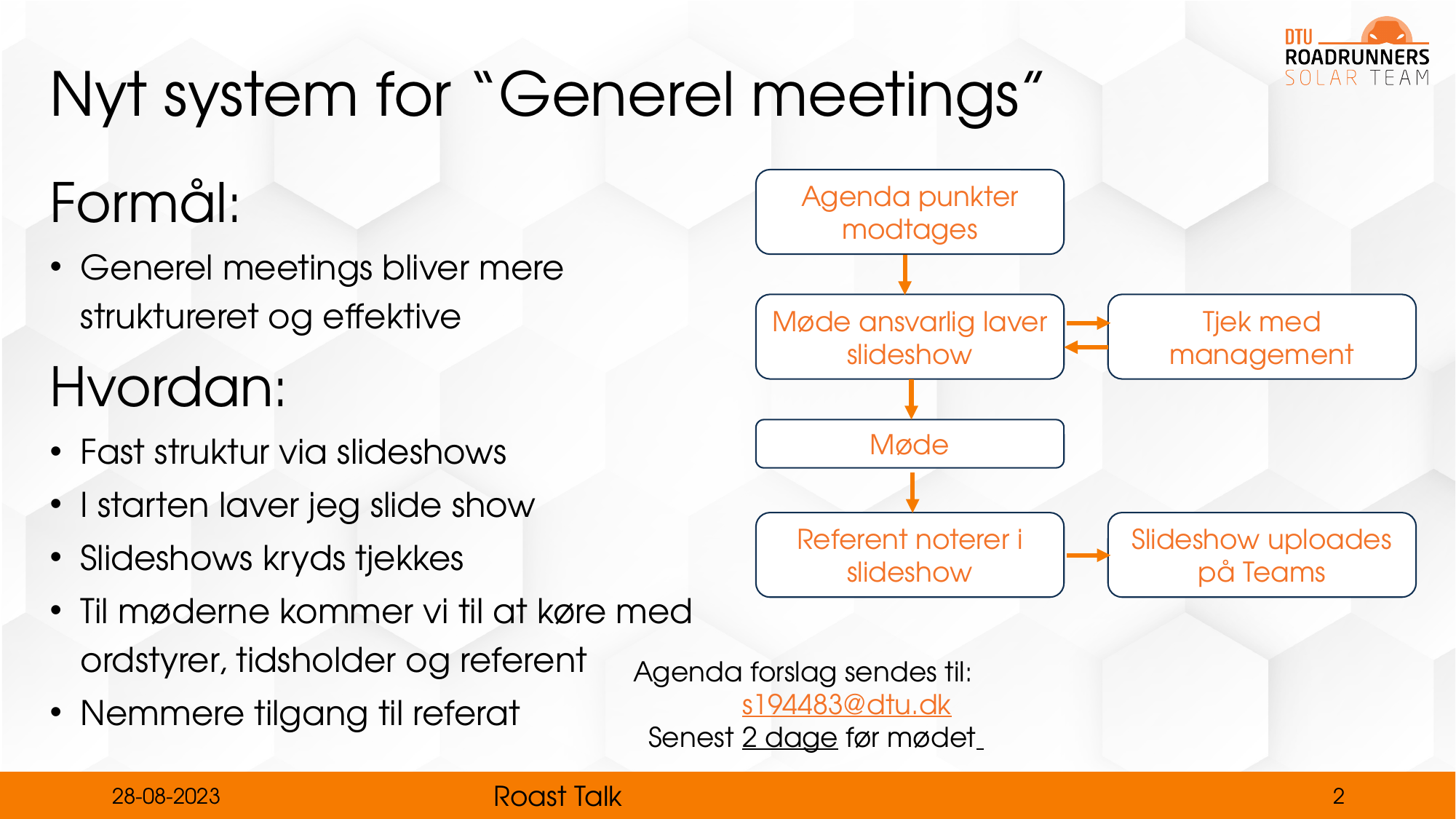

# Nyt system for “Generel meetings”
Formål:
Generel meetings bliver mere struktureret og effektive
Hvordan:
Fast struktur via slideshows
I starten laver jeg slide show
Slideshows kryds tjekkes
Til møderne kommer vi til at køre med ordstyrer, tidsholder og referent
Nemmere tilgang til referat

Agenda punkter modtages
Møde ansvarlig laver slideshow
Tjek med management
Møde
Referent noterer i slideshow
Slideshow uploades på Teams
Agenda forslag sendes til:
	s194483@dtu.dk
  Senest 2 dage før mødet

2
28-08-2023
Roast Talk